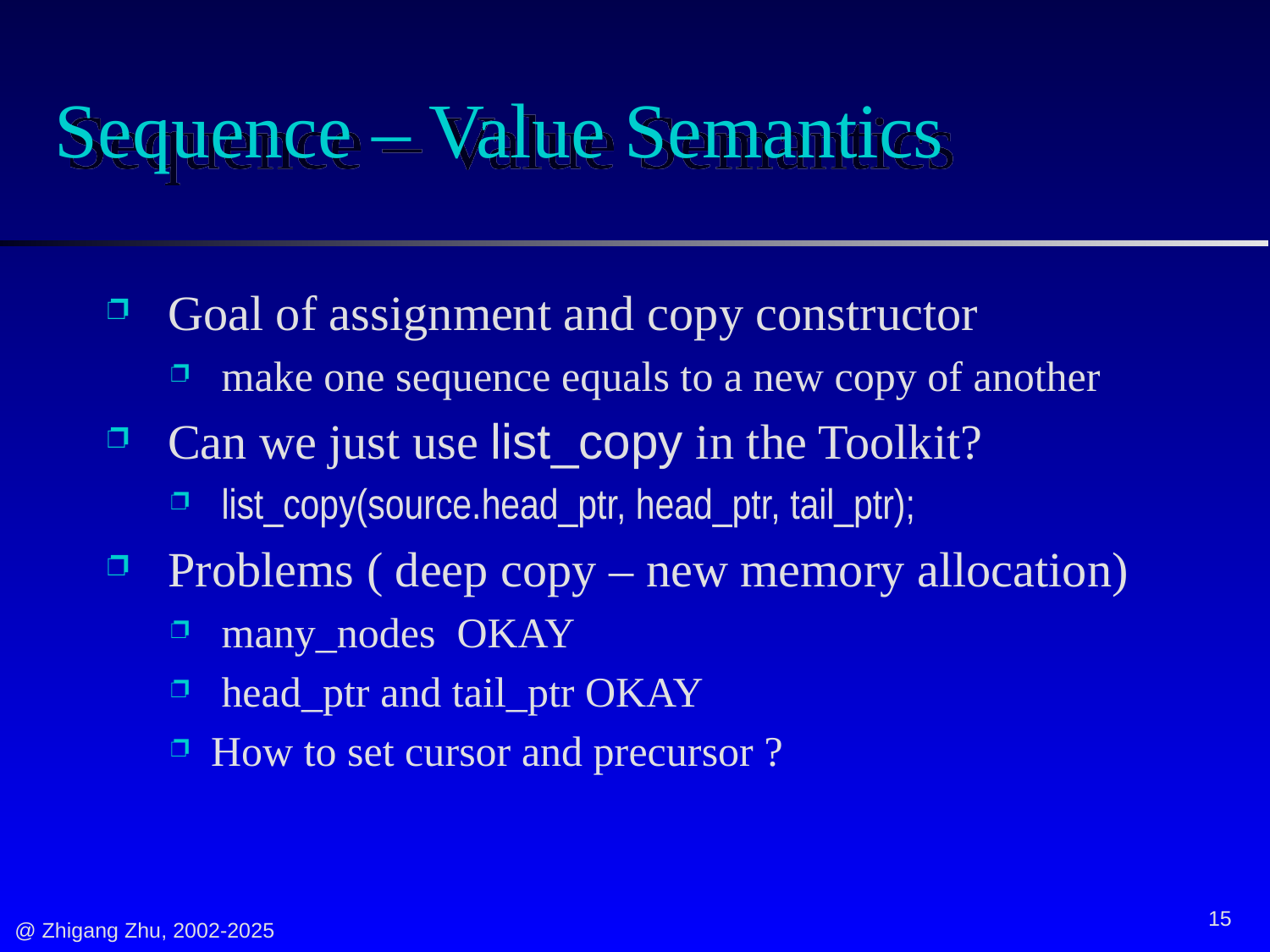

# Sequence – Value Semantics
 Goal of assignment and copy constructor
 make one sequence equals to a new copy of another
 Can we just use list_copy in the Toolkit?
 list_copy(source.head_ptr, head_ptr, tail_ptr);
 Problems ( deep copy – new memory allocation)
 many_nodes  OKAY
 head_ptr and tail_ptr OKAY
How to set cursor and precursor ?